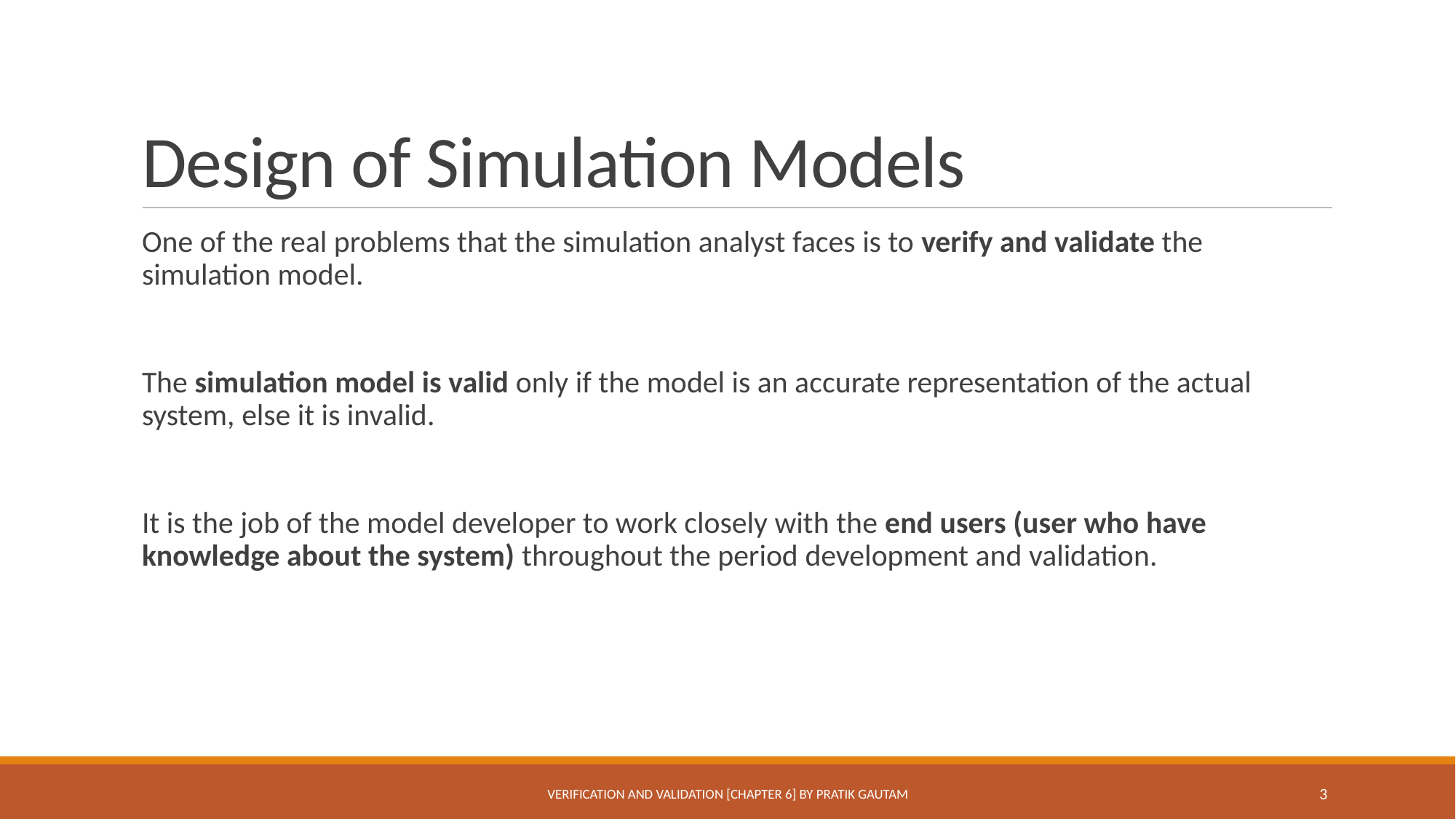

# Design of Simulation Models
One of the real problems that the simulation analyst faces is to verify and validate the simulation model.

The simulation model is valid only if the model is an accurate representation of the actual system, else it is invalid.

It is the job of the model developer to work closely with the end users (user who have knowledge about the system) throughout the period development and validation.

Verification and Validation [Chapter 6] By Pratik Gautam
3